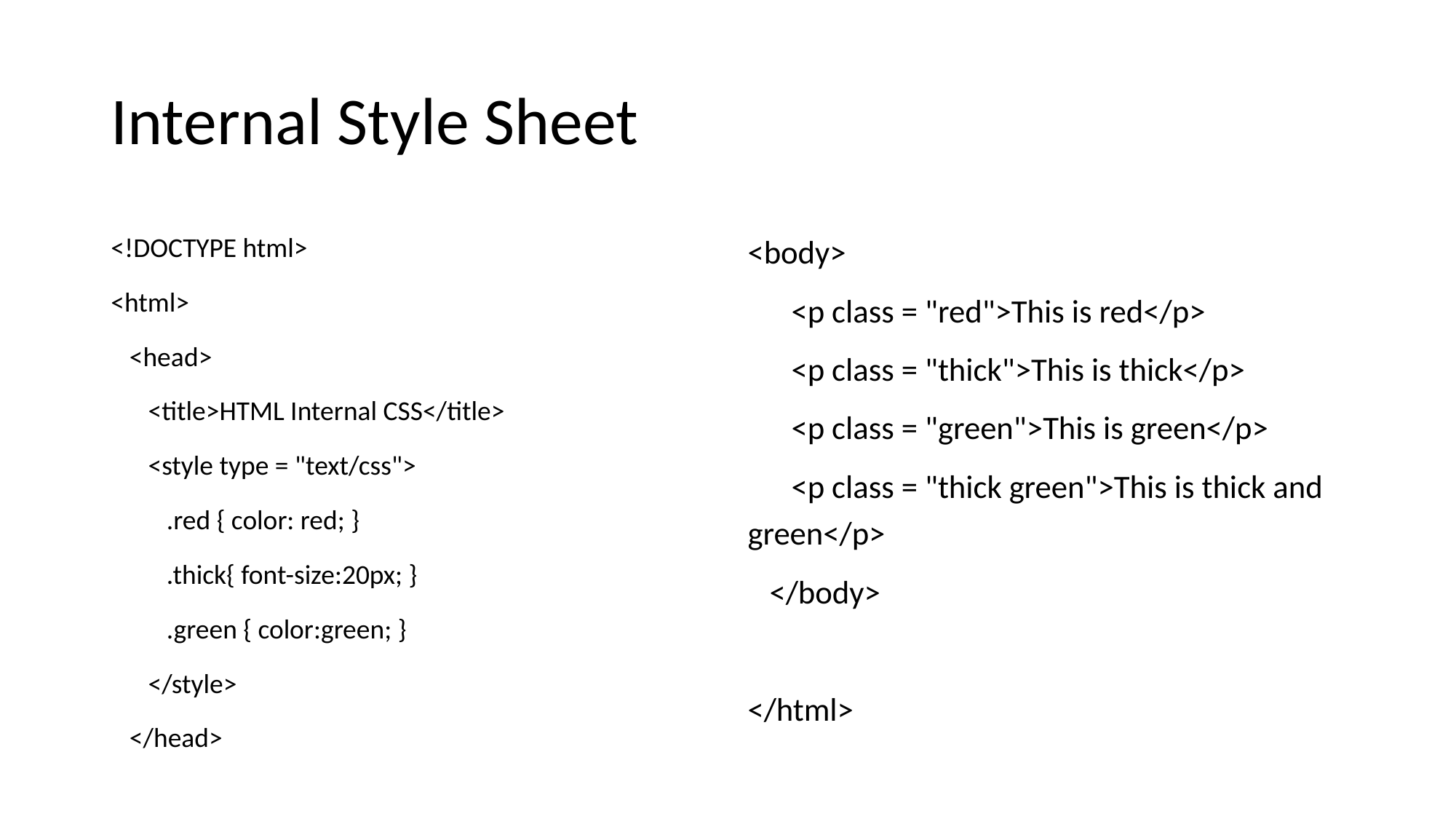

# Internal Style Sheet
<!DOCTYPE html>
<html>
   <head>
      <title>HTML Internal CSS</title>
      <style type = "text/css">
         .red { color: red; }
         .thick{ font-size:20px; }
         .green { color:green; }
      </style>
   </head>
<body>
      <p class = "red">This is red</p>
      <p class = "thick">This is thick</p>
      <p class = "green">This is green</p>
      <p class = "thick green">This is thick and green</p>
   </body>

</html>